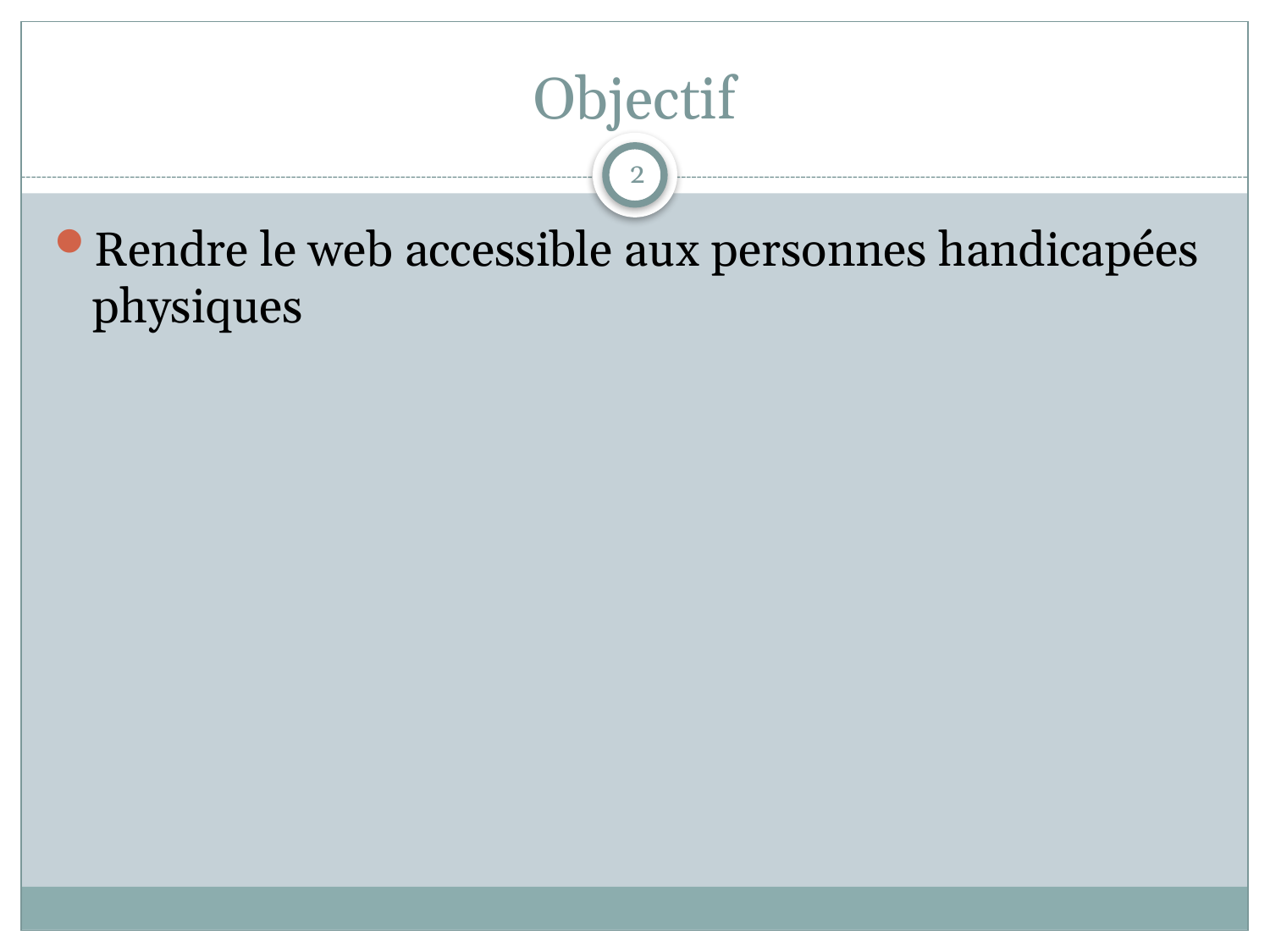

# Objectif
2
Rendre le web accessible aux personnes handicapées physiques